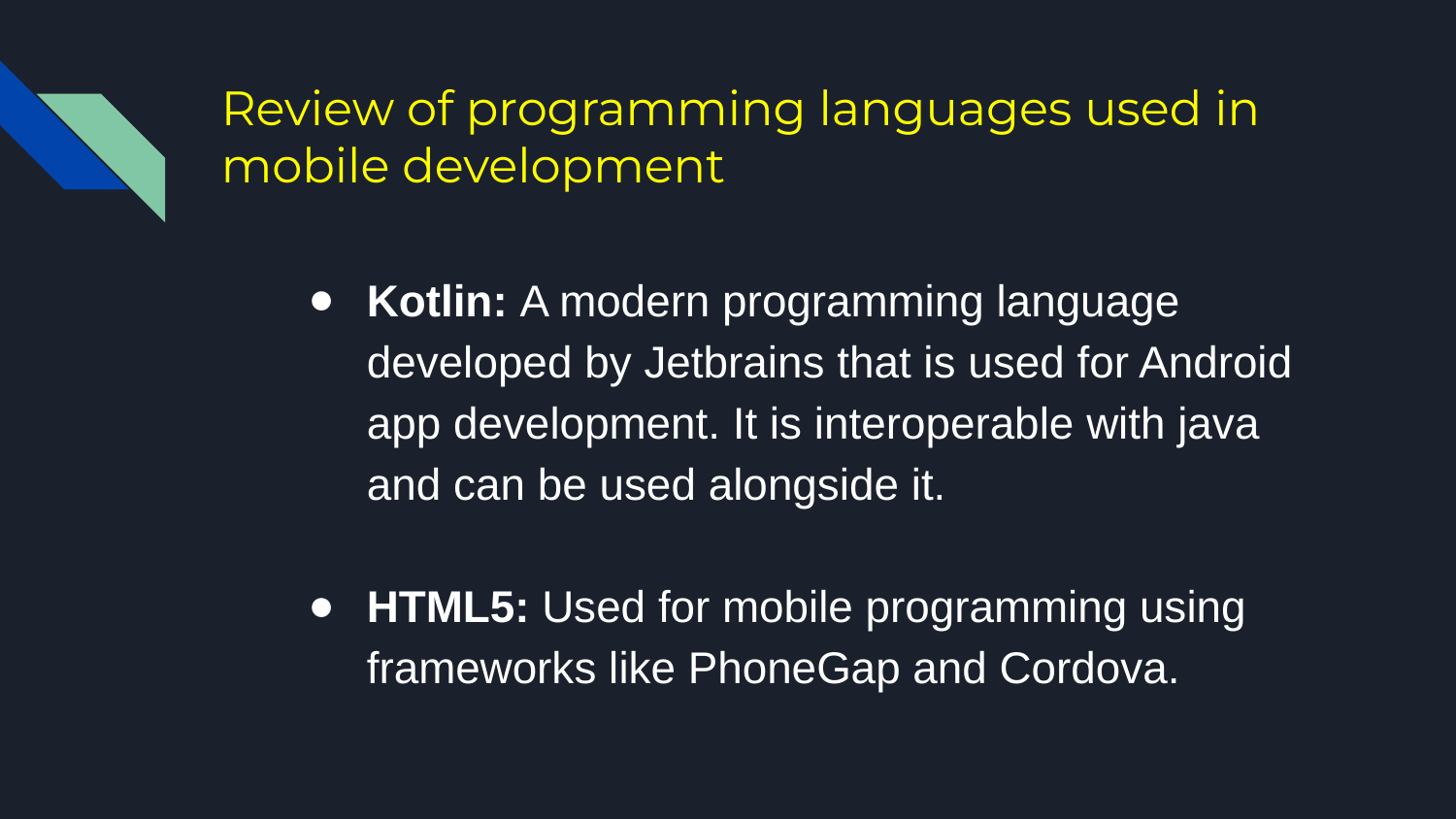

# Review of programming languages used in mobile development
Kotlin: A modern programming language developed by Jetbrains that is used for Android app development. It is interoperable with java and can be used alongside it.

HTML5: Used for mobile programming using frameworks like PhoneGap and Cordova.